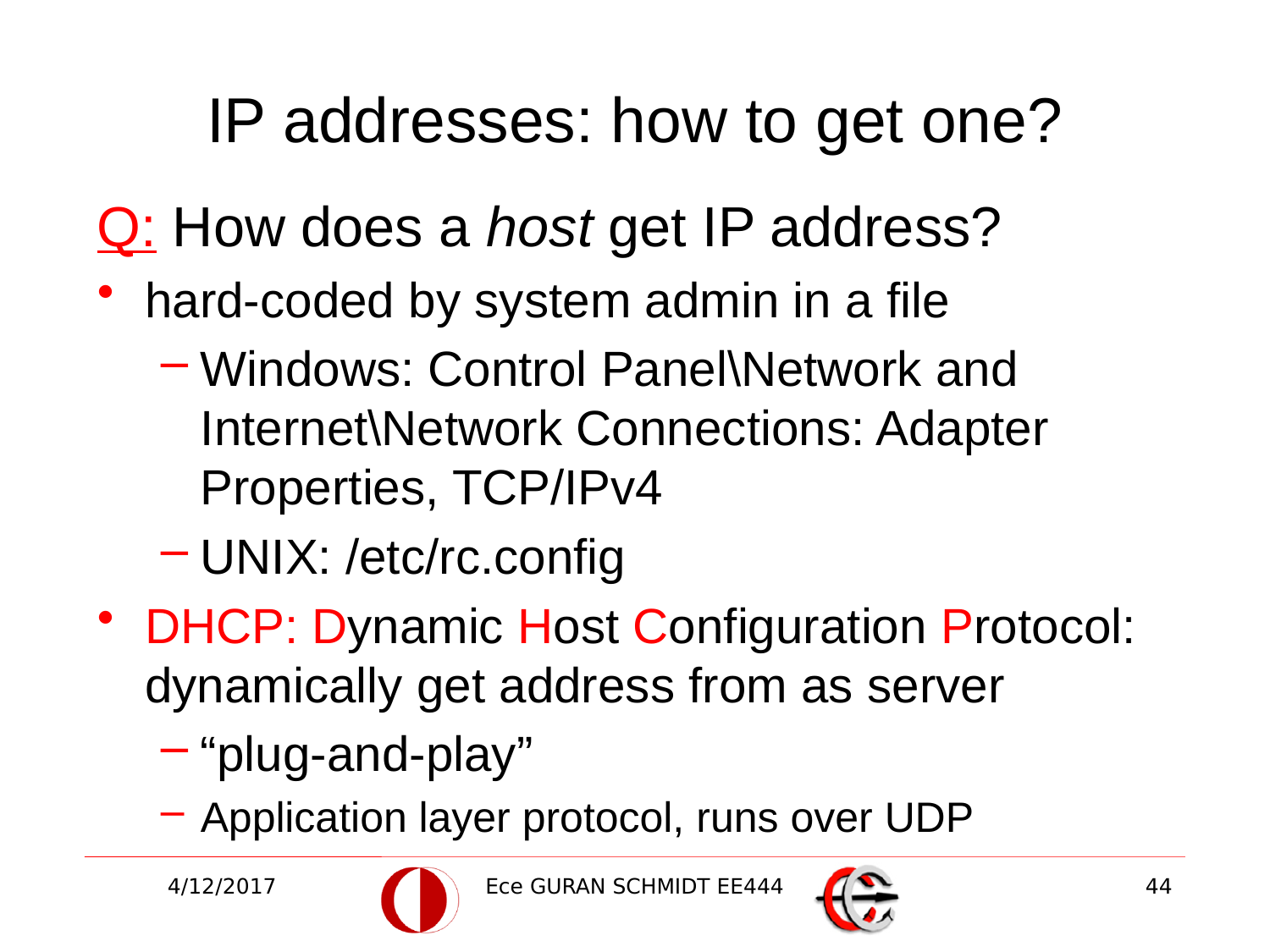

# IP addresses: how to get one?
Q: How does a host get IP address?
hard-coded by system admin in a file
Windows: Control Panel\Network and Internet\Network Connections: Adapter Properties, TCP/IPv4
UNIX: /etc/rc.config
DHCP: Dynamic Host Configuration Protocol: dynamically get address from as server
“plug-and-play”
Application layer protocol, runs over UDP
4/12/2017
Ece GURAN SCHMIDT EE444
44